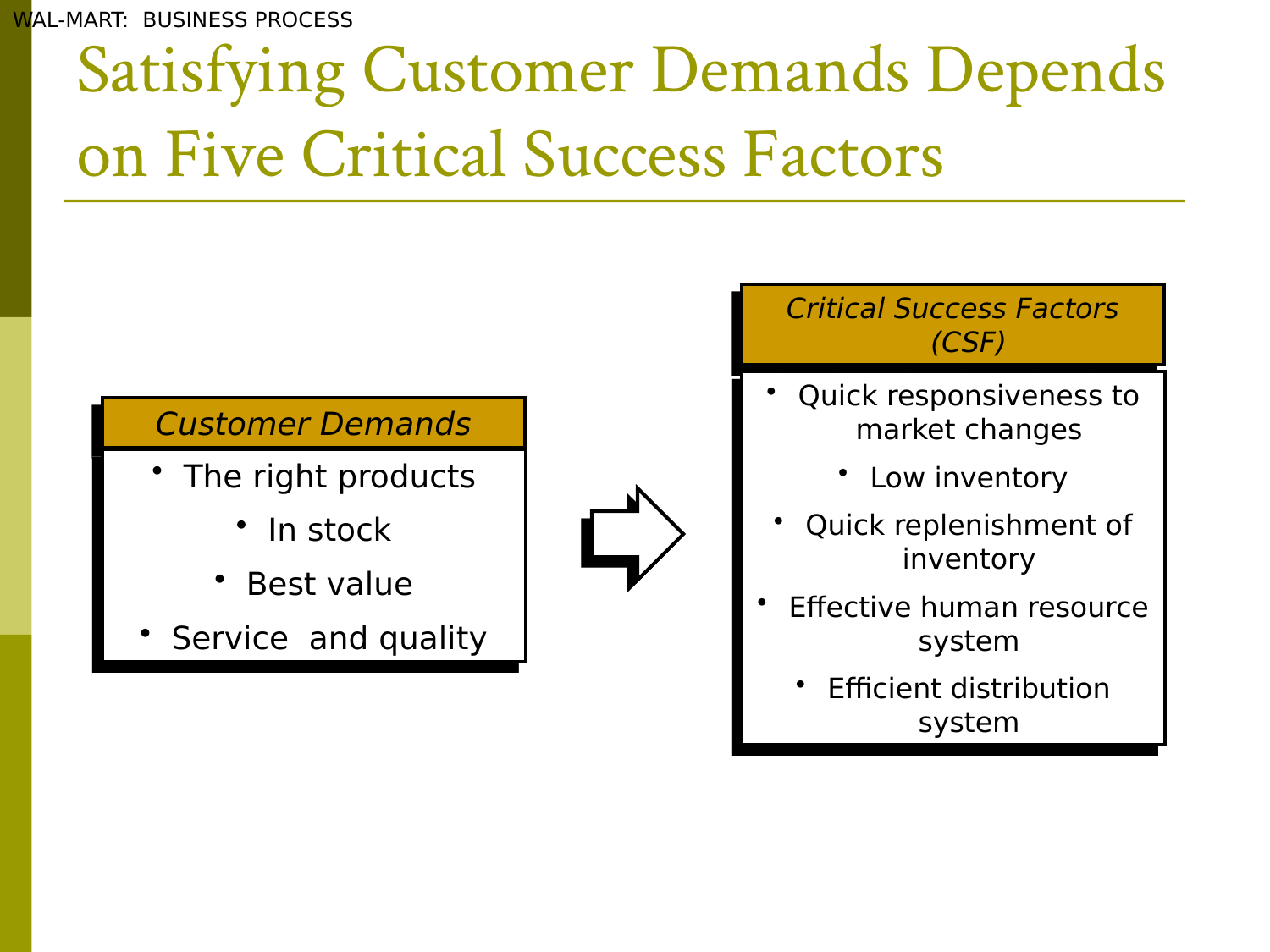

WAL-MART:  BUSINESS PROCESS
# Satisfying Customer Demands Depends on Five Critical Success Factors
Critical Success Factors (CSF)
Quick responsiveness to market changes
Low inventory
Quick replenishment of inventory
Effective human resource system
Efficient distribution system
Customer Demands
The right products
In stock
Best value
Service  and quality